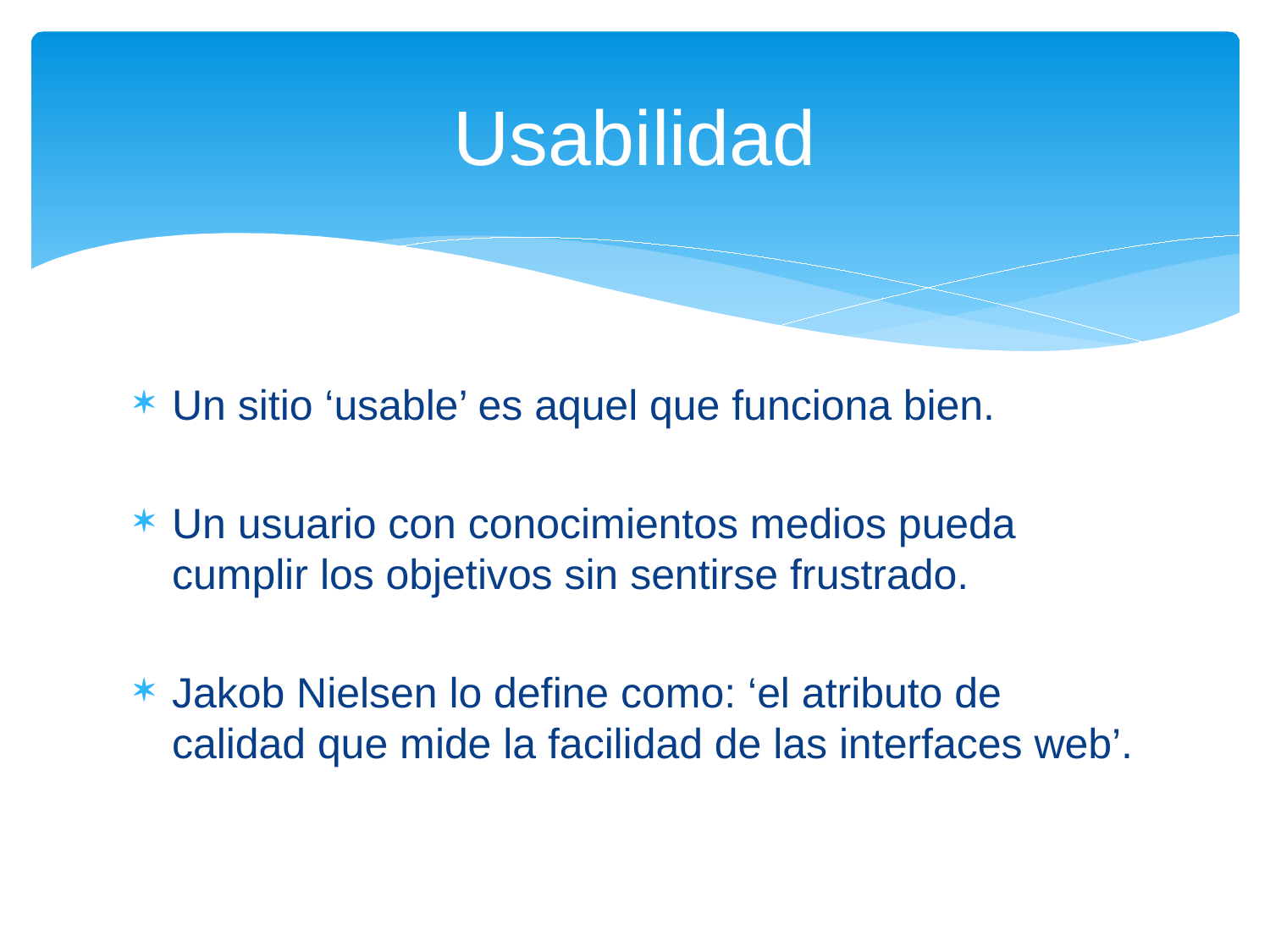

# Usabilidad
Un sitio ‘usable’ es aquel que funciona bien.

Un usuario con conocimientos medios pueda cumplir los objetivos sin sentirse frustrado.

Jakob Nielsen lo define como: ‘el atributo de calidad que mide la facilidad de las interfaces web’.